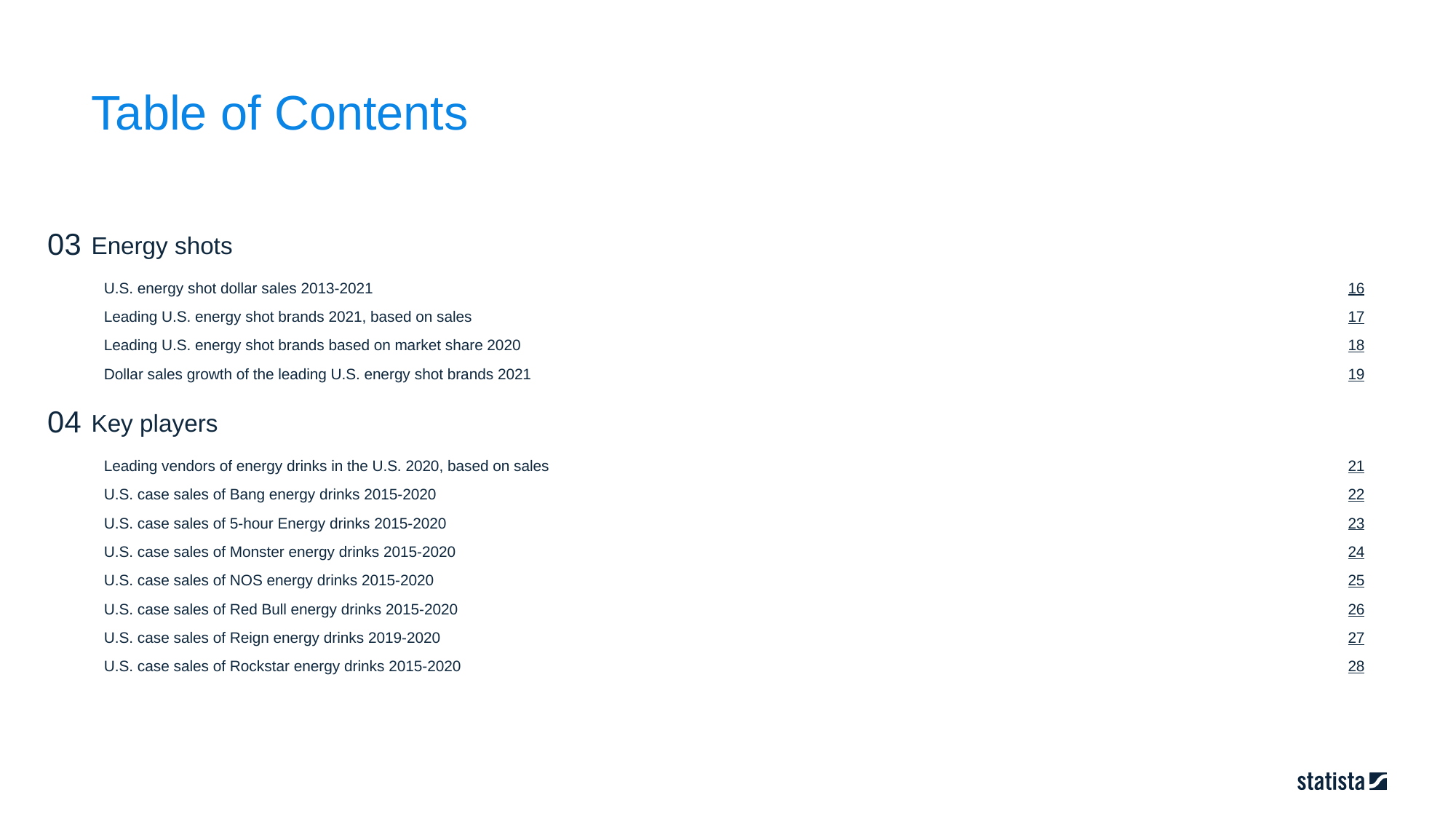

Table of Contents
03
Energy shots
16
U.S. energy shot dollar sales 2013-2021
17
Leading U.S. energy shot brands 2021, based on sales
18
Leading U.S. energy shot brands based on market share 2020
19
Dollar sales growth of the leading U.S. energy shot brands 2021
04
Key players
21
Leading vendors of energy drinks in the U.S. 2020, based on sales
22
U.S. case sales of Bang energy drinks 2015-2020
23
U.S. case sales of 5-hour Energy drinks 2015-2020
24
U.S. case sales of Monster energy drinks 2015-2020
25
U.S. case sales of NOS energy drinks 2015-2020
26
U.S. case sales of Red Bull energy drinks 2015-2020
27
U.S. case sales of Reign energy drinks 2019-2020
28
U.S. case sales of Rockstar energy drinks 2015-2020